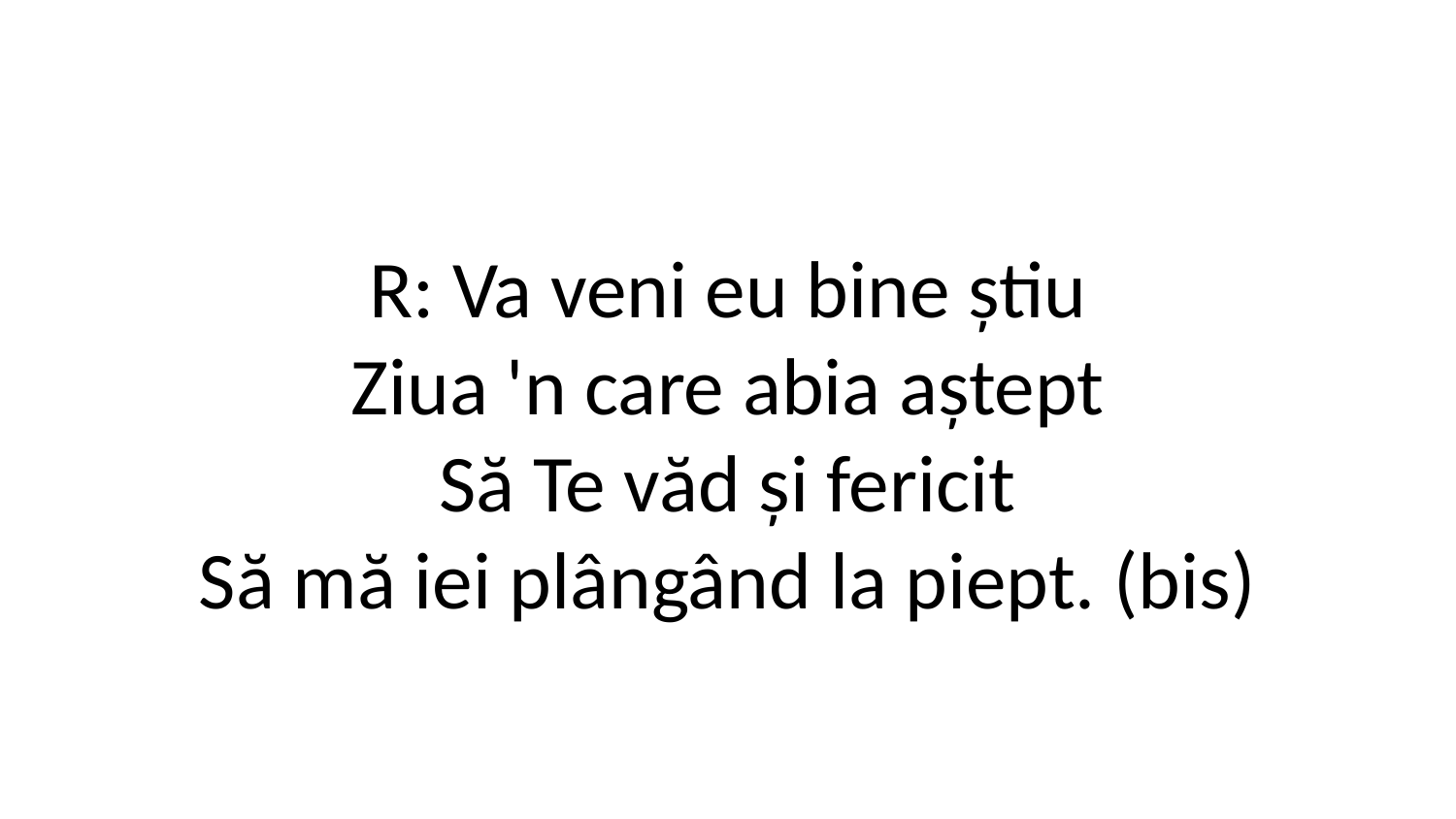

R: Va veni eu bine știu
Ziua 'n care abia aștept
Să Te văd și fericit
Să mă iei plângând la piept. (bis)